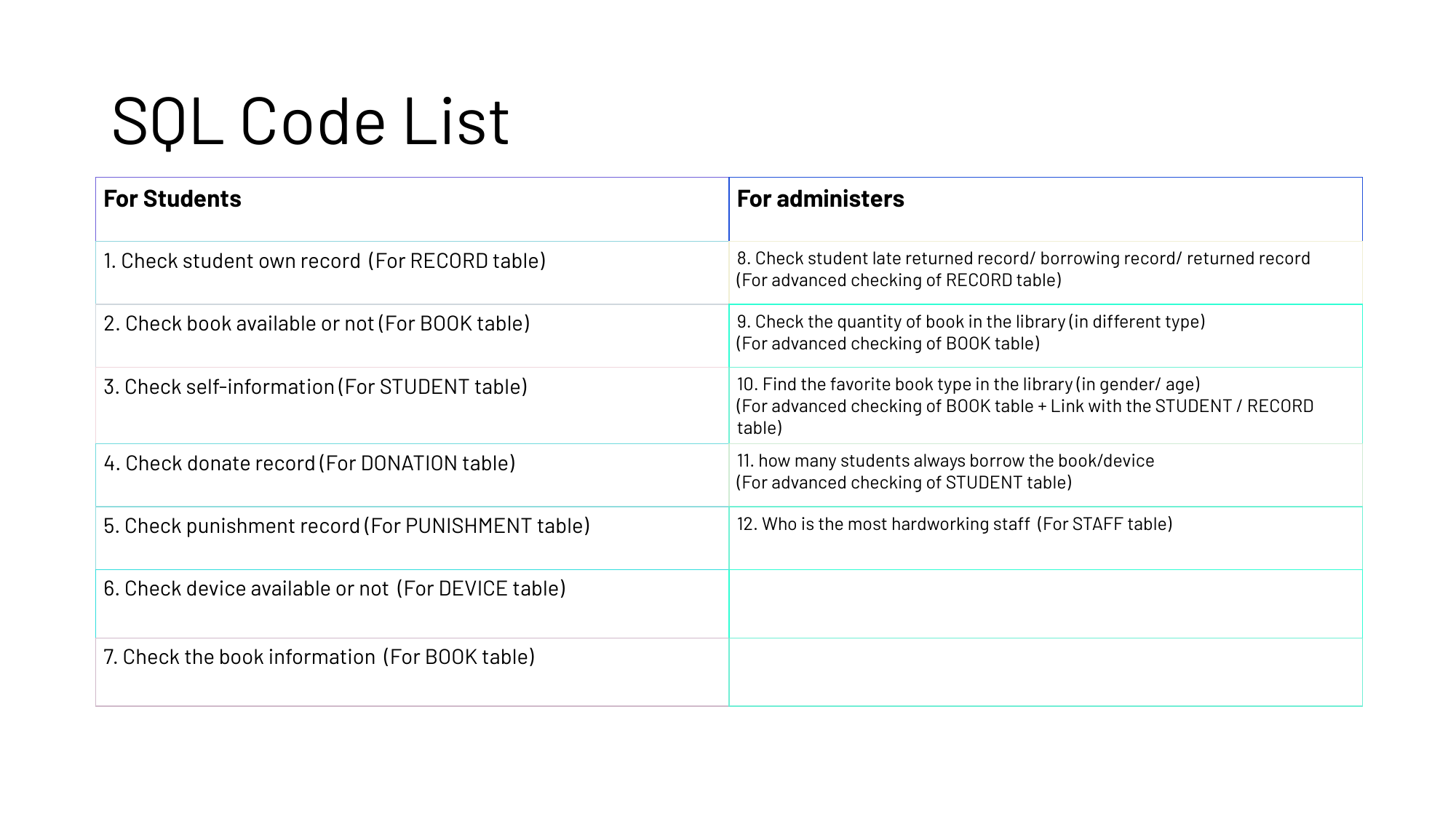

# SQL Code List
| For Students | For administers |
| --- | --- |
| 1. Check student own record  (For RECORD table) | 8. Check student late returned record/ borrowing record/ returned record  (For advanced checking of RECORD table) |
| 2. Check book available or not (For BOOK table) | 9. Check the quantity of book in the library (in different type)  (For advanced checking of BOOK table) |
| 3. Check self-information (For STUDENT table) | 10. Find the favorite book type in the library (in gender/ age)  (For advanced checking of BOOK table + Link with the STUDENT / RECORD table) |
| 4. Check donate record (For DONATION table) | 11. how many students always borrow the book/device  (For advanced checking of STUDENT table) |
| 5. Check punishment record (For PUNISHMENT table) | 12. Who is the most hardworking staff  (For STAFF table) |
| 6. Check device available or not  (For DEVICE table) |  |
| 7. Check the book information  (For BOOK table) |  |